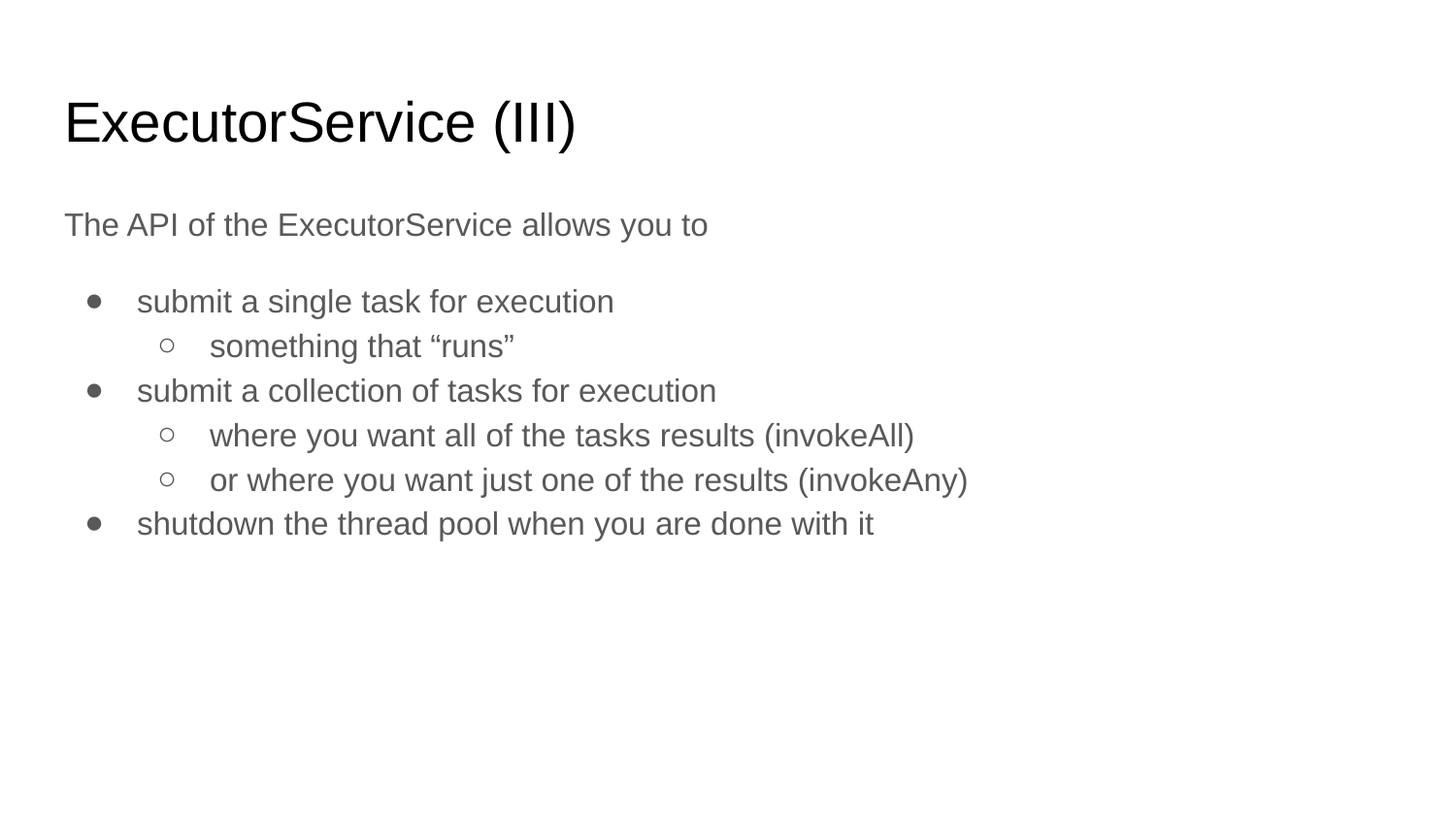

# ExecutorService (III)
The API of the ExecutorService allows you to
submit a single task for execution
something that “runs”
submit a collection of tasks for execution
where you want all of the tasks results (invokeAll)
or where you want just one of the results (invokeAny)
shutdown the thread pool when you are done with it